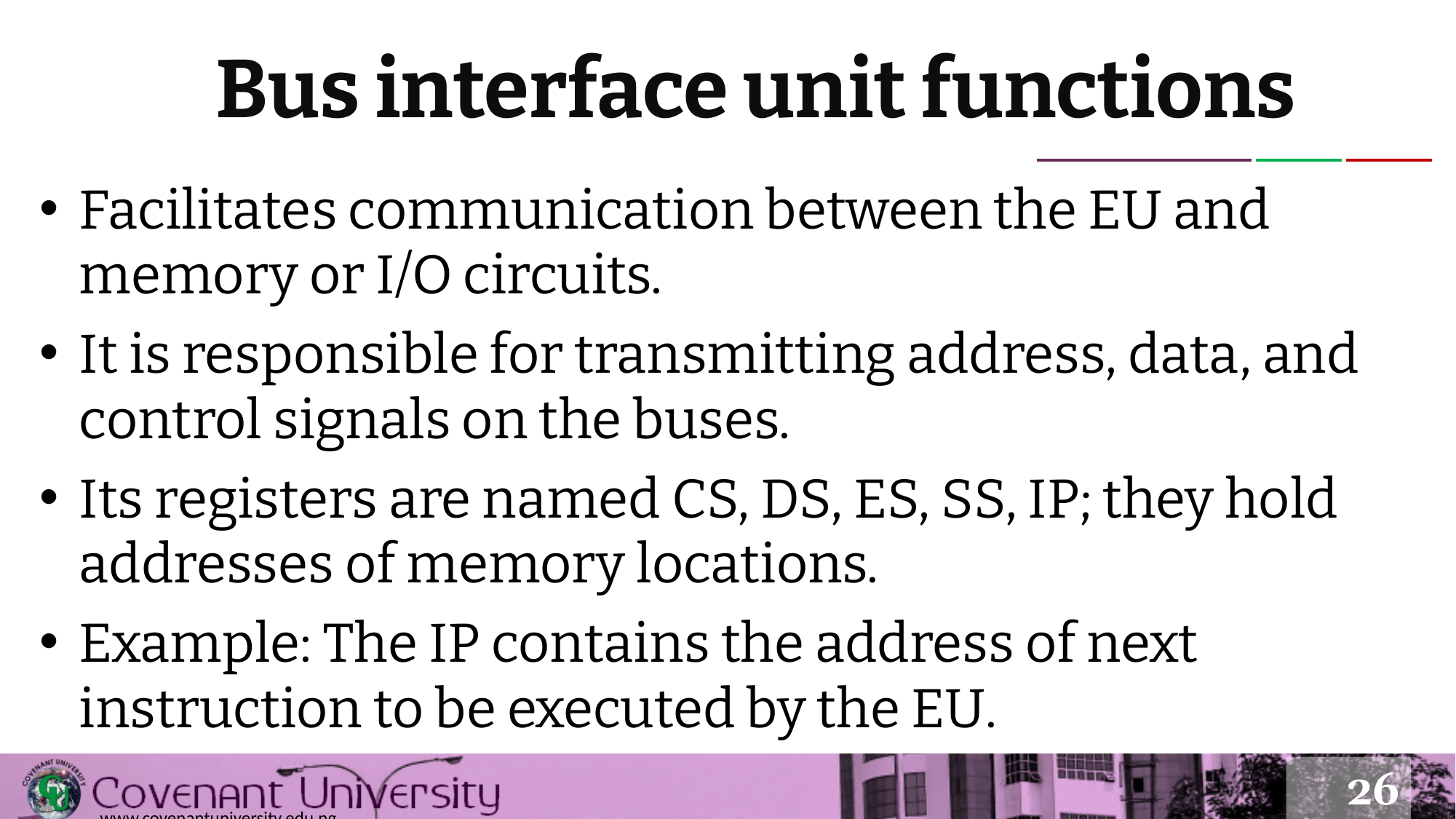

# Bus interface unit functions
Facilitates communication between the EU and memory or I/O circuits.
It is responsible for transmitting address, data, and control signals on the buses.
Its registers are named CS, DS, ES, SS, IP; they hold addresses of memory locations.
Example: The IP contains the address of next instruction to be executed by the EU.